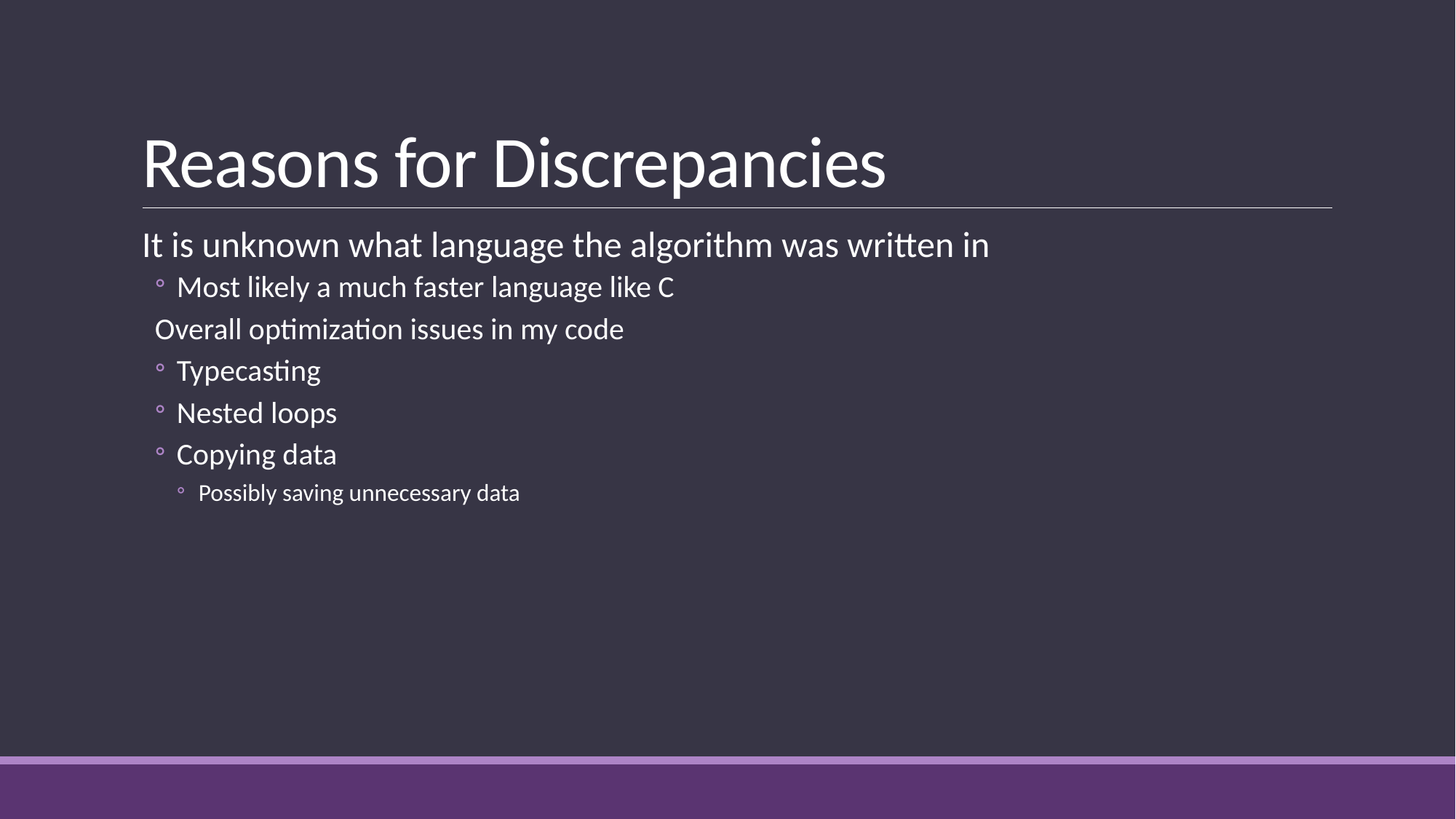

# Reasons for Discrepancies
It is unknown what language the algorithm was written in
Most likely a much faster language like C
Overall optimization issues in my code
Typecasting
Nested loops
Copying data
Possibly saving unnecessary data